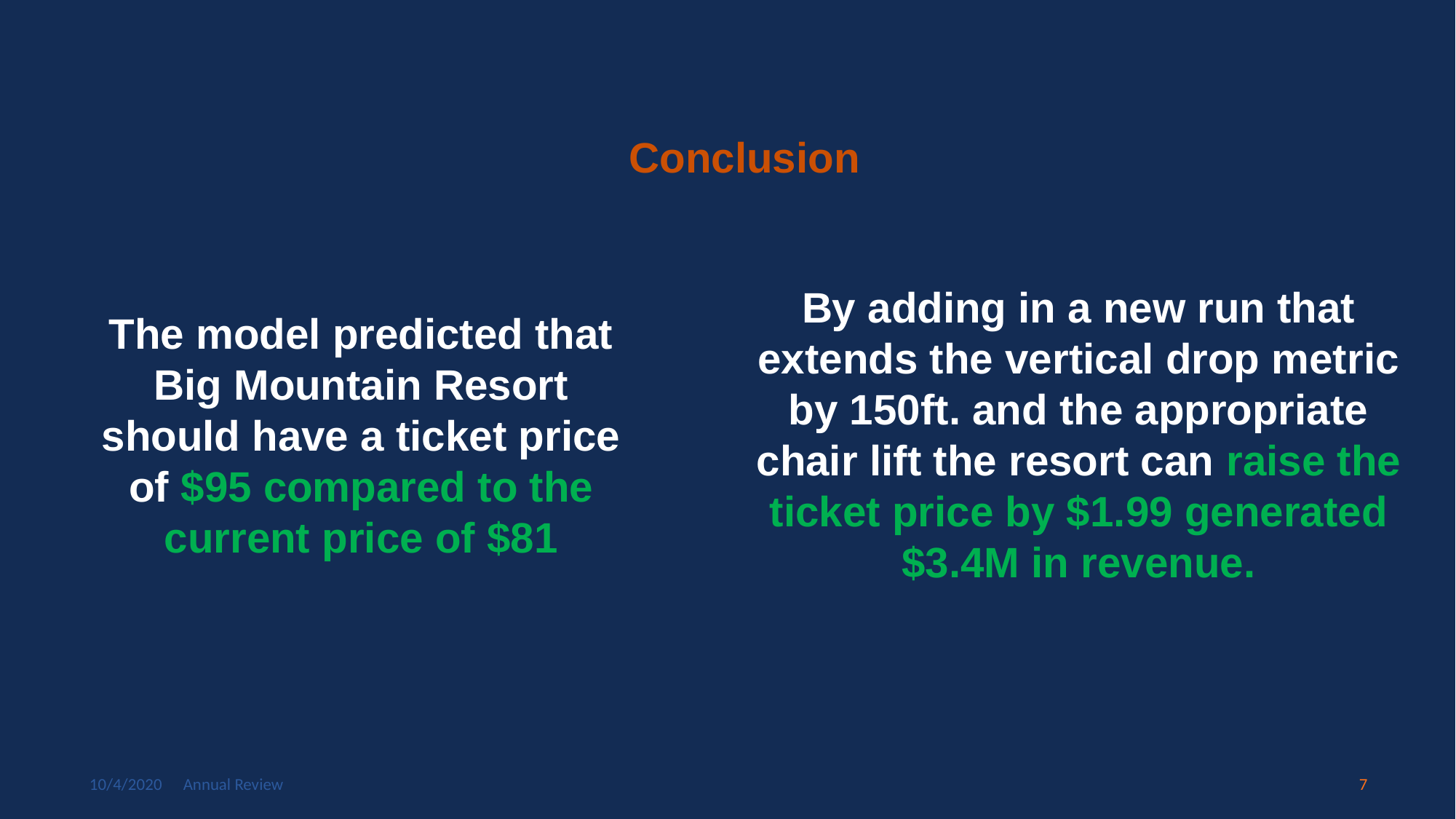

Conclusion
By adding in a new run that extends the vertical drop metric by 150ft. and the appropriate chair lift the resort can raise the ticket price by $1.99 generated $3.4M in revenue.
The model predicted that Big Mountain Resort should have a ticket price of $95 compared to the current price of $81